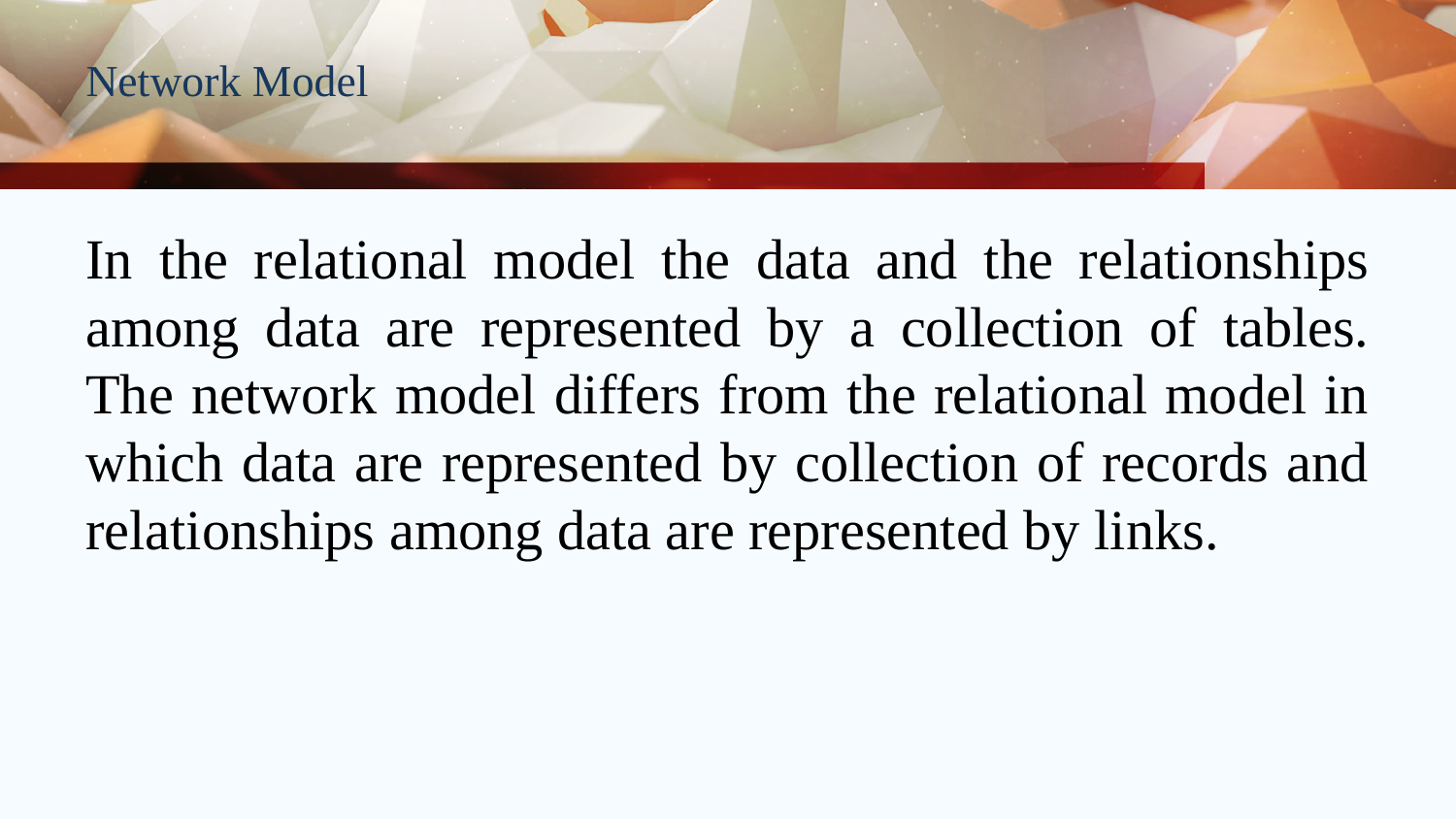

# Network Model
In the relational model the data and the relationships among data are represented by a collection of tables. The network model differs from the relational model in which data are represented by collection of records and relationships among data are represented by links.